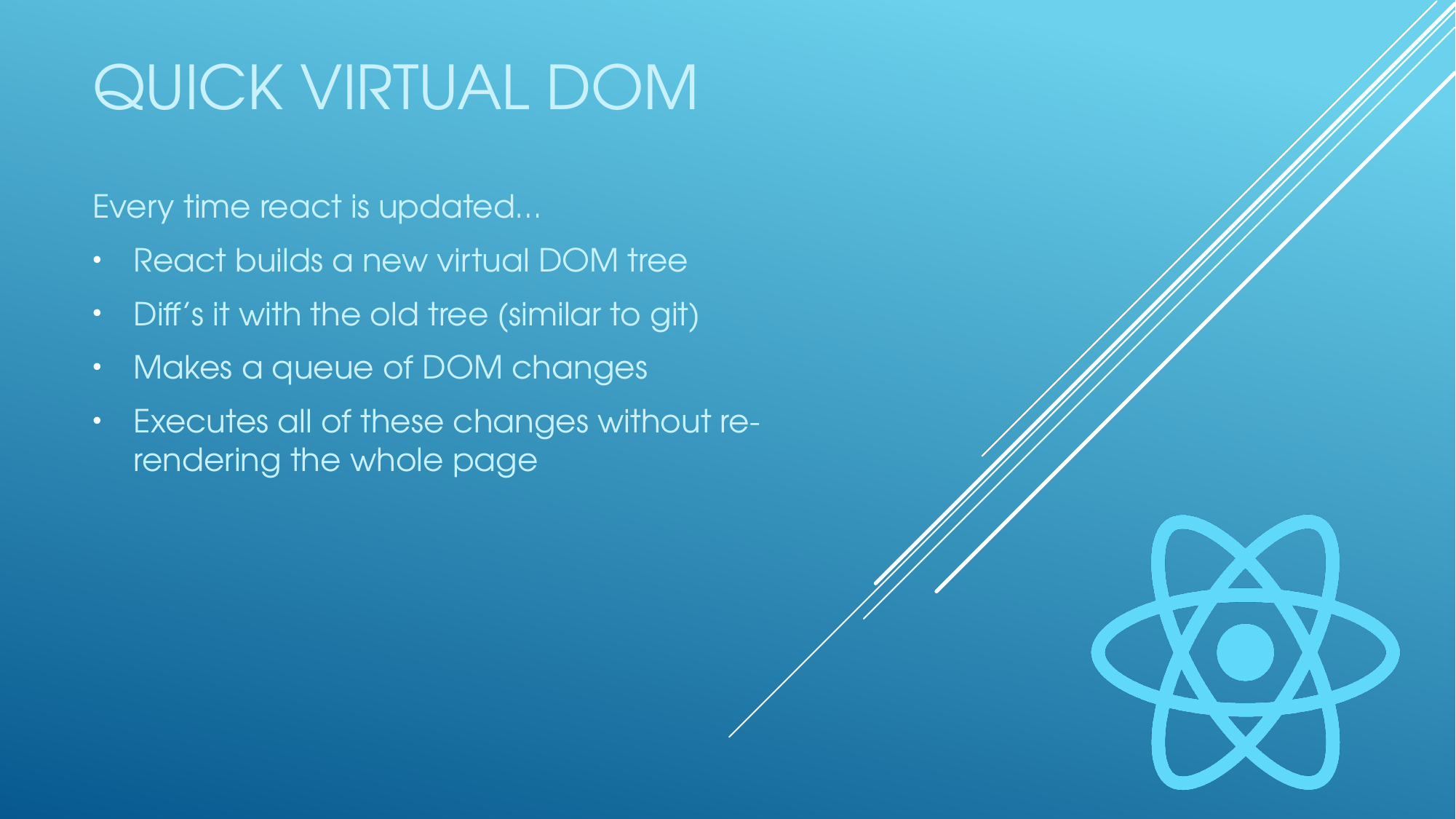

# Quick Virtual DOM

Every time react is updated…
React builds a new virtual DOM tree
Diff’s it with the old tree (similar to git)
Makes a queue of DOM changes
Executes all of these changes without re-rendering the whole page